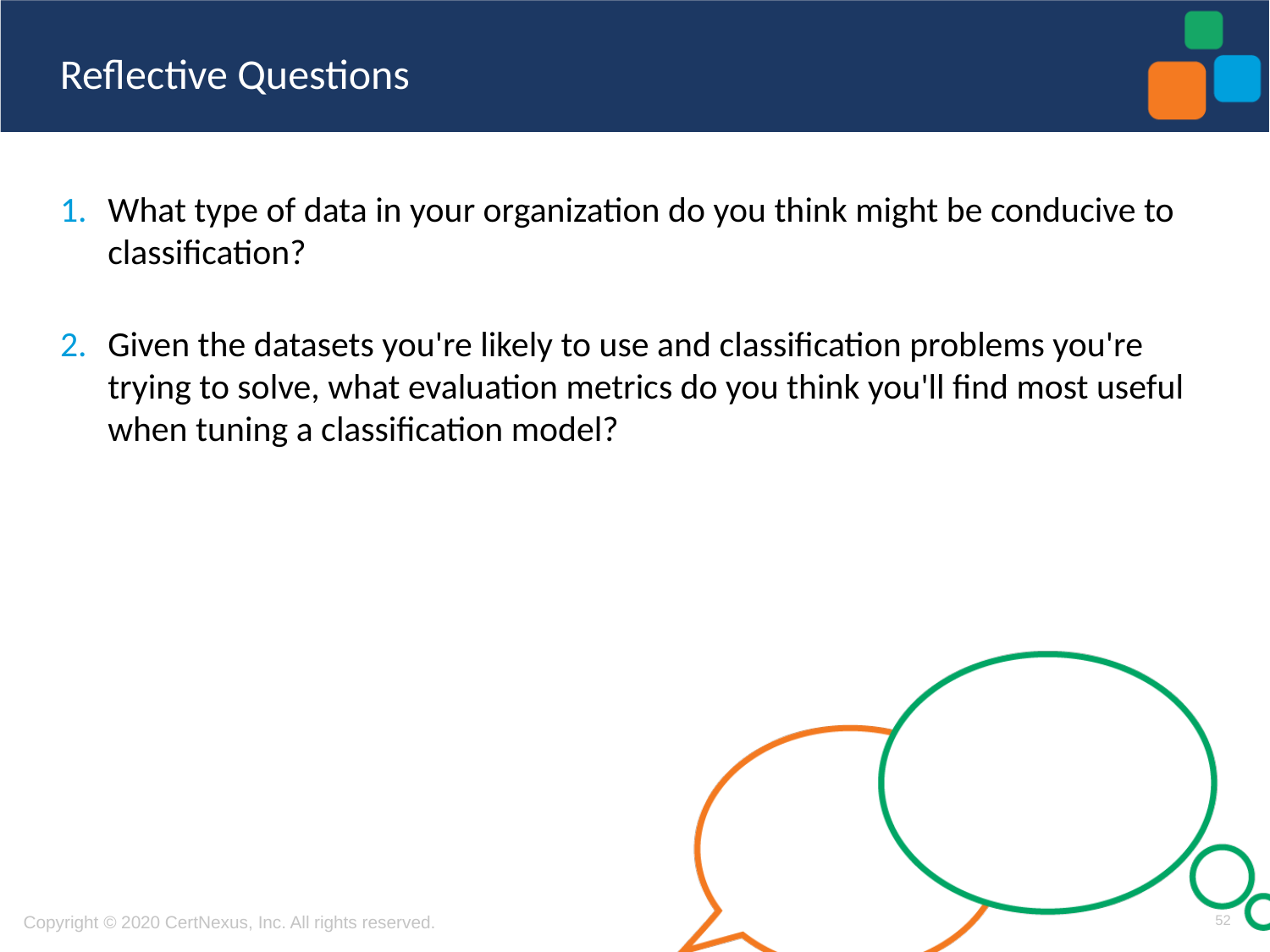

What type of data in your organization do you think might be conducive to classification?
Given the datasets you're likely to use and classification problems you're trying to solve, what evaluation metrics do you think you'll find most useful when tuning a classification model?
52